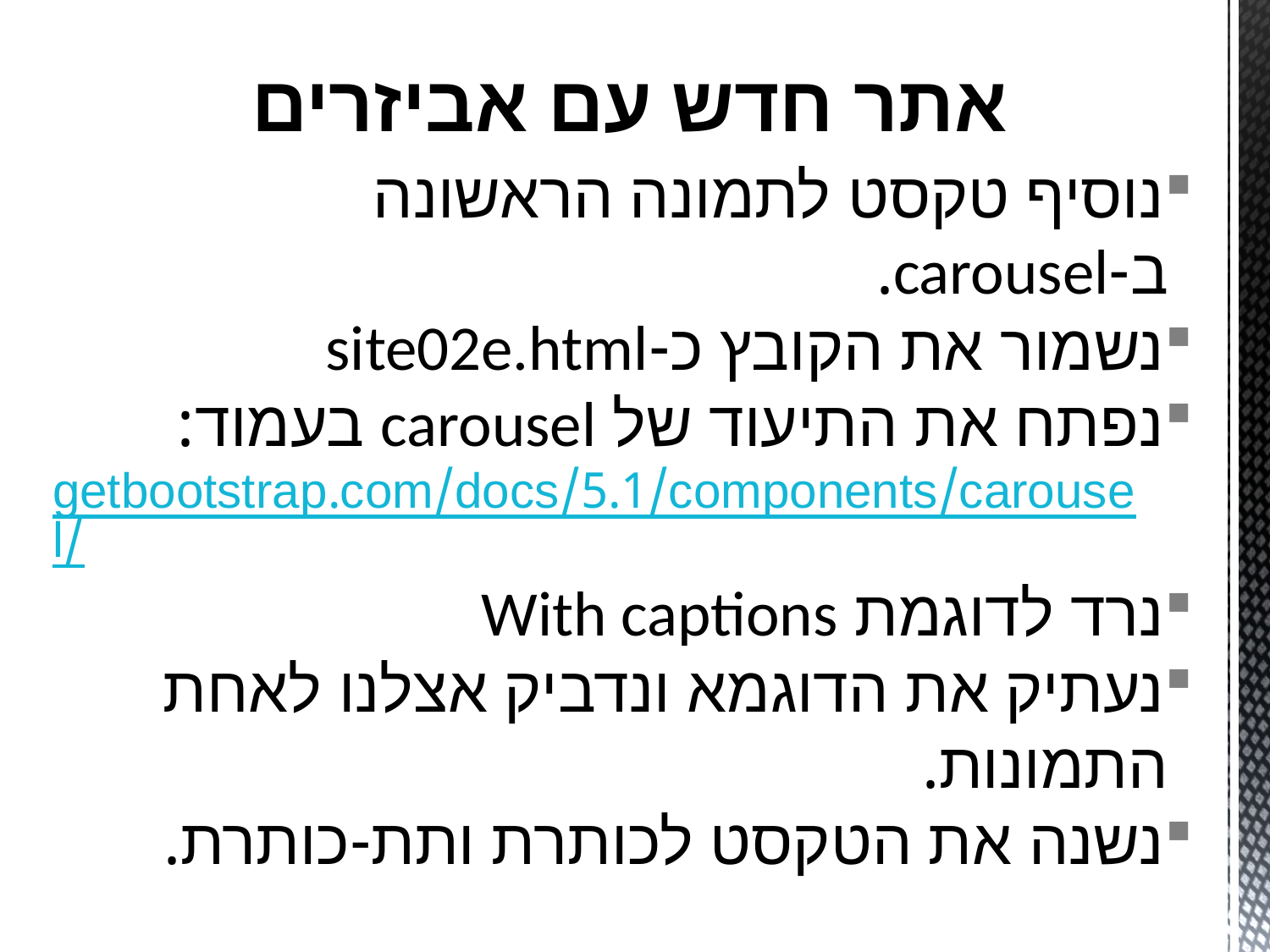

# אתר חדש עם אביזרים
נוסיף טקסט לתמונה הראשונה ב-carousel.
נשמור את הקובץ כ-site02e.html
נפתח את התיעוד של carousel בעמוד:
getbootstrap.com/docs/5.1/components/carousel/
נרד לדוגמת With captions
נעתיק את הדוגמא ונדביק אצלנו לאחת התמונות.
נשנה את הטקסט לכותרת ותת-כותרת.